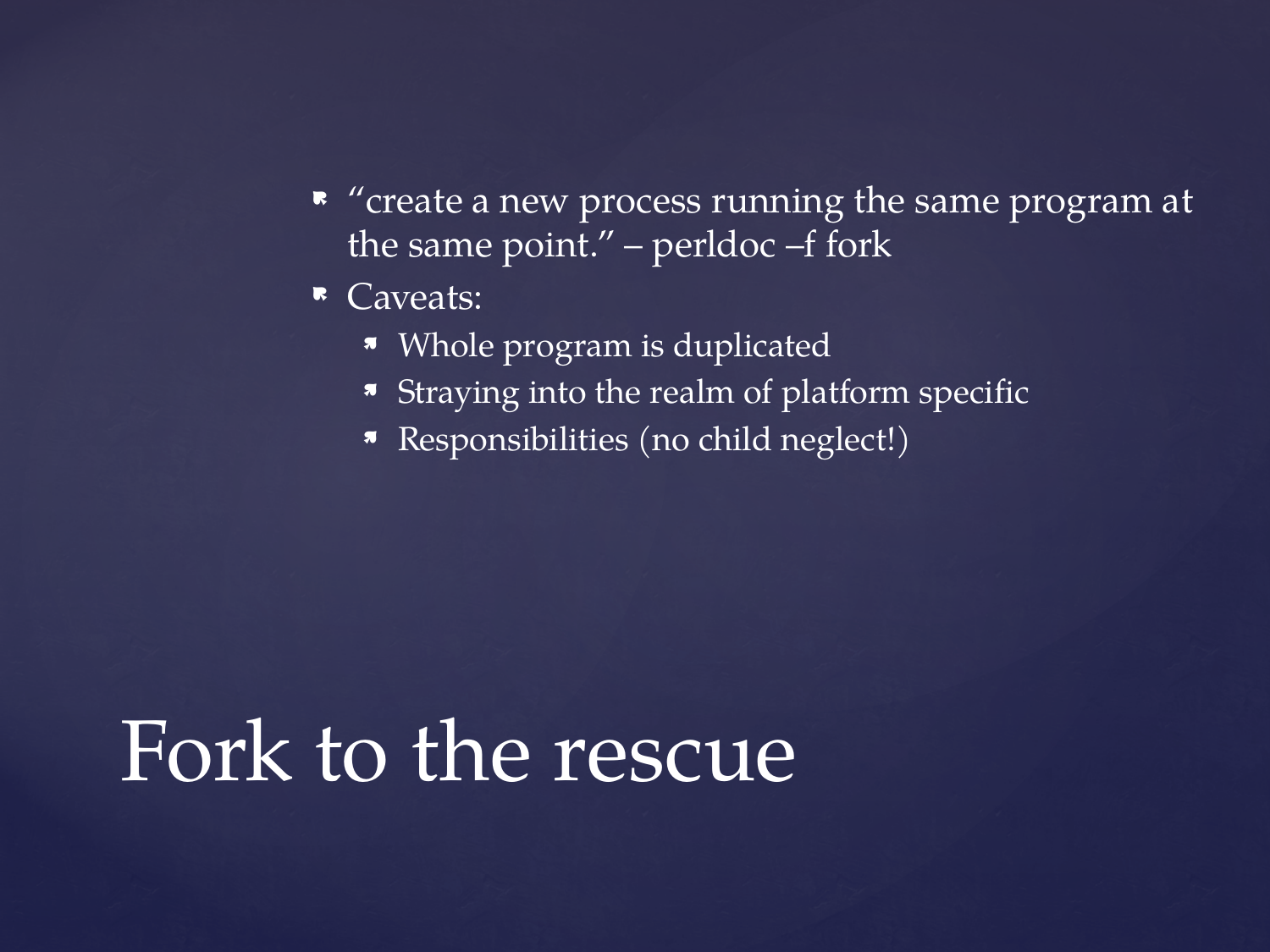

“create a new process running the same program at the same point.” – perldoc –f fork
Caveats:
Whole program is duplicated
Straying into the realm of platform specific
Responsibilities (no child neglect!)

# Fork to the rescue